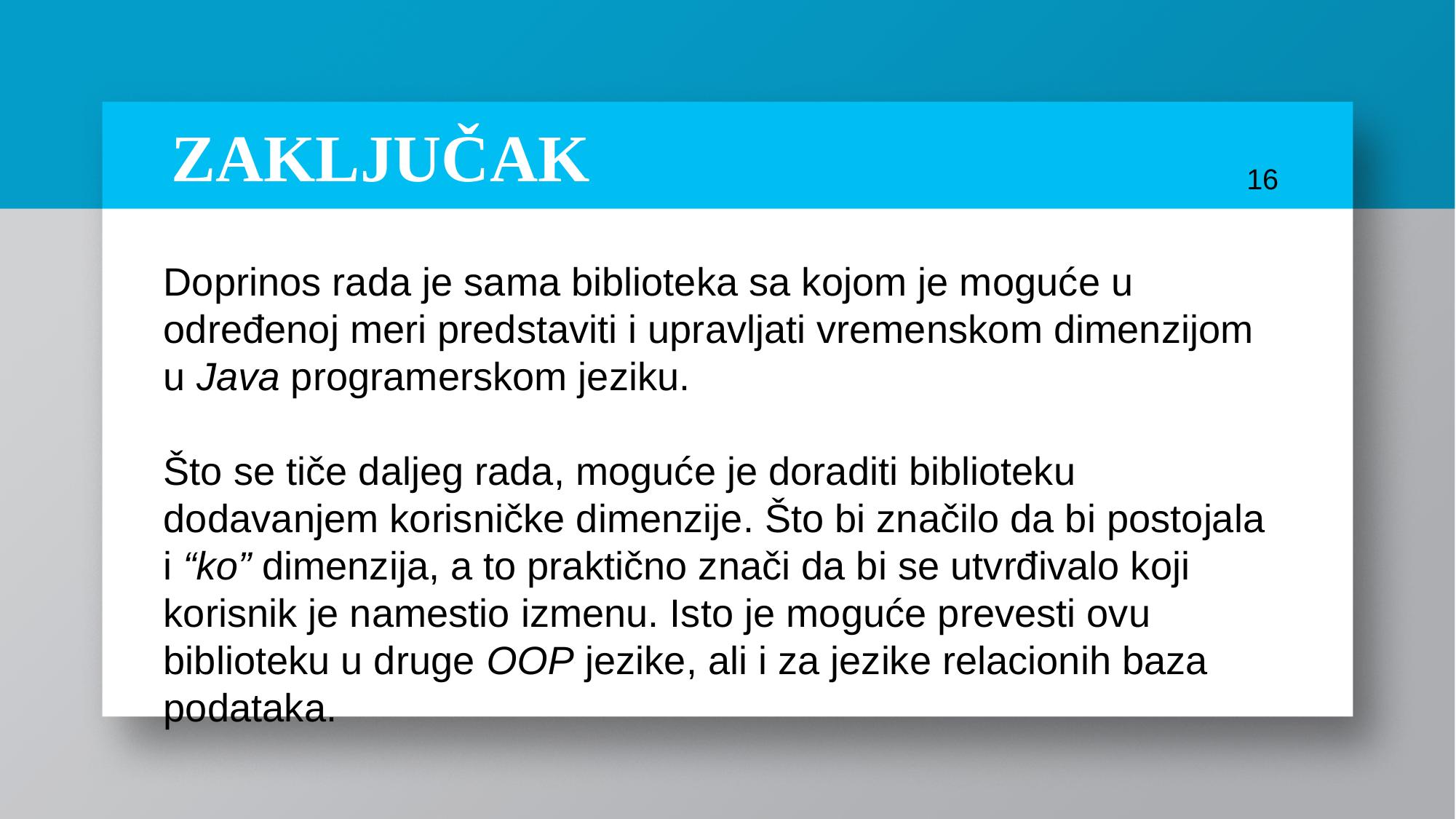

ZAKLJUČAK
16

Doprinos rada je sama biblioteka sa kojom je moguće u određenoj meri predstaviti i upravljati vremenskom dimenzijom u Java programerskom jeziku.

Što se tiče daljeg rada, moguće je doraditi biblioteku dodavanjem korisničke dimenzije. Što bi značilo da bi postojala i “ko” dimenzija, a to praktično znači da bi se utvrđivalo koji korisnik je namestio izmenu. Isto je moguće prevesti ovu biblioteku u druge OOP jezike, ali i za jezike relacionih baza podataka.